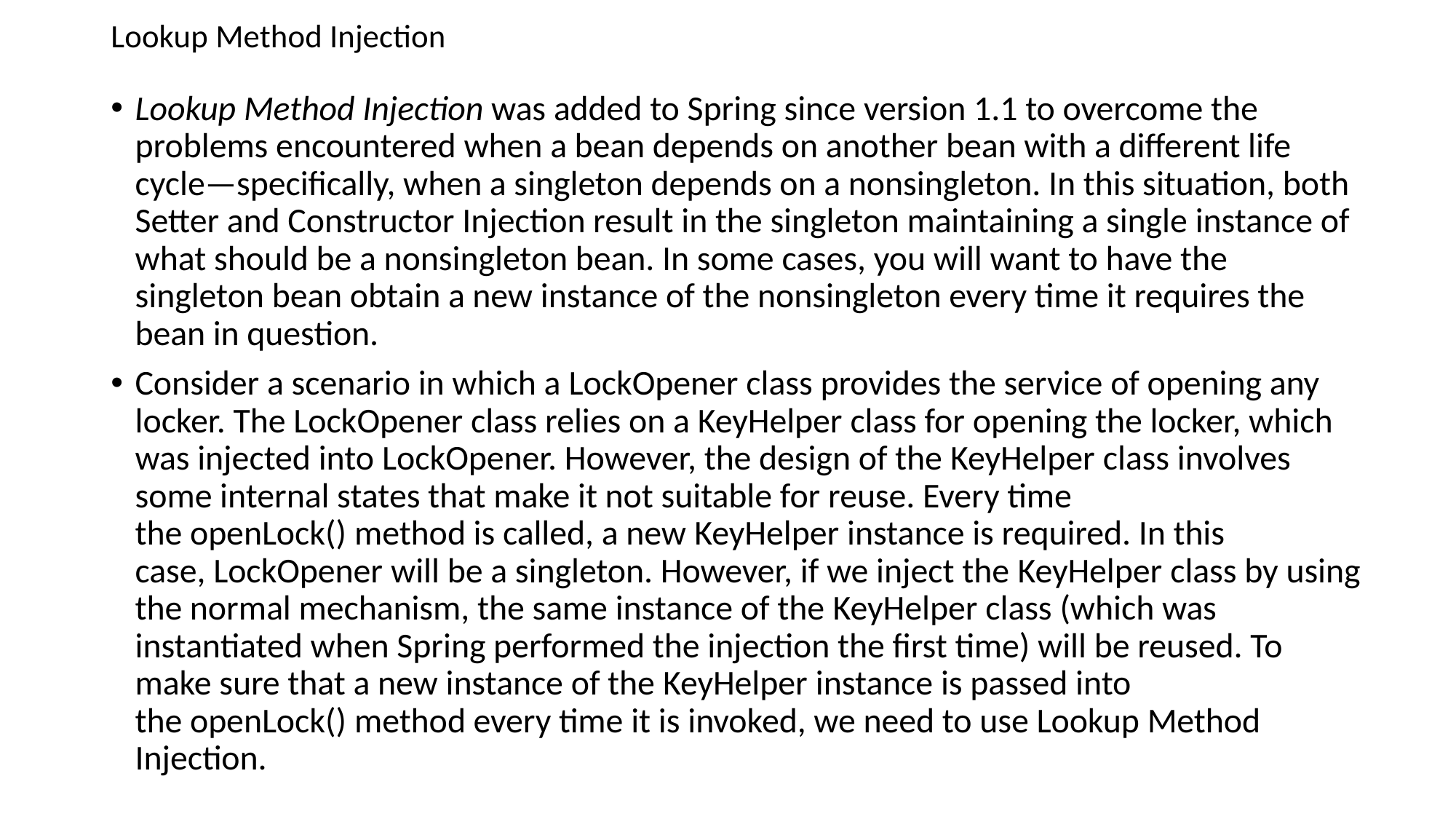

# Lookup Method Injection
Lookup Method Injection was added to Spring since version 1.1 to overcome the problems encountered when a bean depends on another bean with a different life cycle—specifically, when a singleton depends on a nonsingleton. In this situation, both Setter and Constructor Injection result in the singleton maintaining a single instance of what should be a nonsingleton bean. In some cases, you will want to have the singleton bean obtain a new instance of the nonsingleton every time it requires the bean in question.
Consider a scenario in which a LockOpener class provides the service of opening any locker. The LockOpener class relies on a KeyHelper class for opening the locker, which was injected into LockOpener. However, the design of the KeyHelper class involves some internal states that make it not suitable for reuse. Every time the openLock() method is called, a new KeyHelper instance is required. In this case, LockOpener will be a singleton. However, if we inject the KeyHelper class by using the normal mechanism, the same instance of the KeyHelper class (which was instantiated when Spring performed the injection the first time) will be reused. To make sure that a new instance of the KeyHelper instance is passed into the openLock() method every time it is invoked, we need to use Lookup Method Injection.